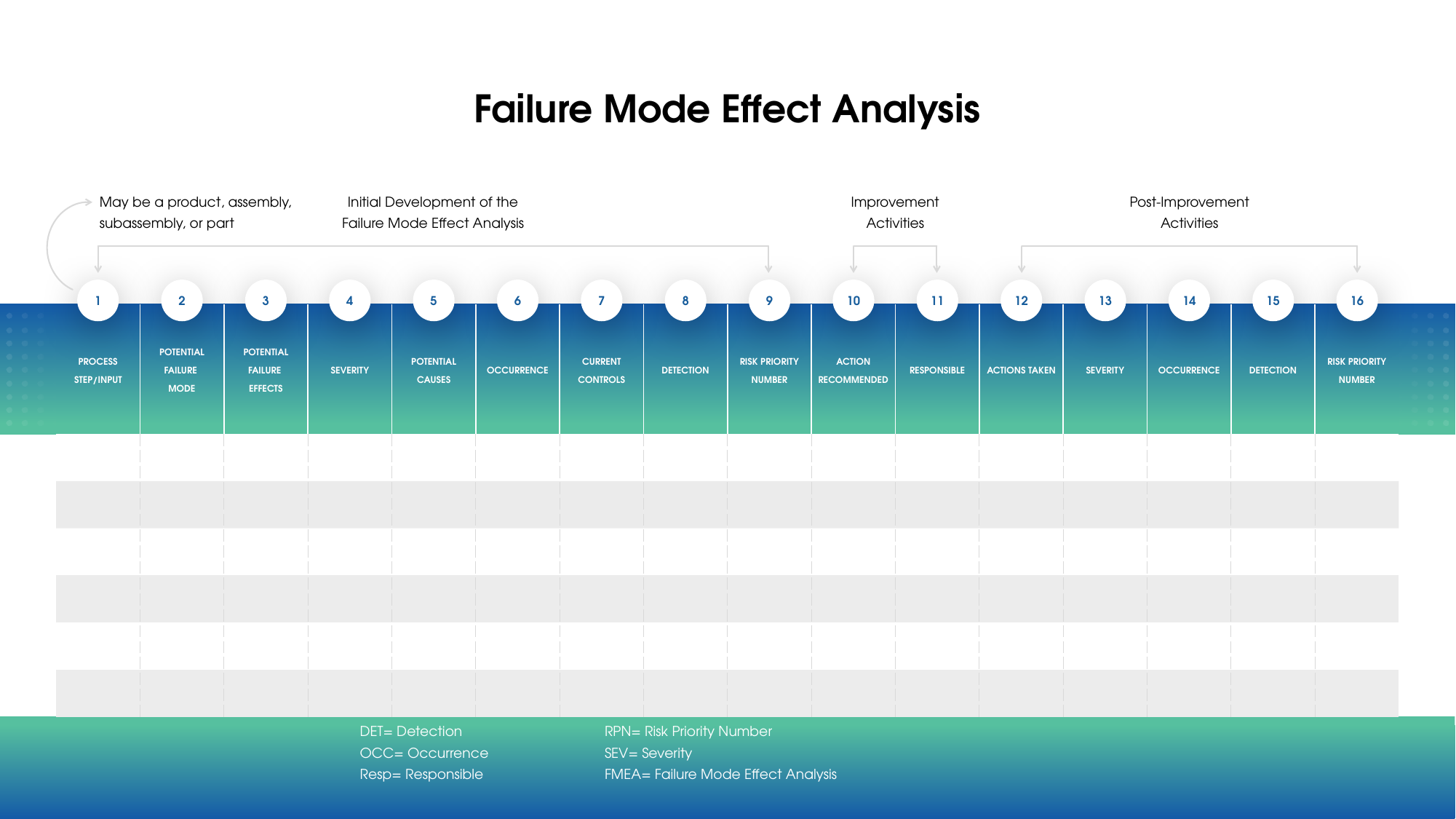

Failure Mode Effect Analysis
May be a product, assembly, subassembly, or part
Initial Development of the
Failure Mode Effect Analysis
Improvement
Activities
Post-Improvement
Activities

1
2
3
4
5
6
7
8
9
10
11
12
13
14
15
16

| PROCESS STEP/INPUT | POTENTIAL FAILURE MODE | POTENTIAL FAILURE EFFECTS | SEVERITY | POTENTIAL CAUSES | OCCURRENCE | CURRENT CONTROLS | DETECTION | RISK PRIORITY NUMBER | ACTION RECOMMENDED | RESPONSIBLE | ACTIONS TAKEN | SEVERITY | OCCURRENCE | DETECTION | RISK PRIORITY NUMBER |
| --- | --- | --- | --- | --- | --- | --- | --- | --- | --- | --- | --- | --- | --- | --- | --- |
|  |  |  |  |  |  |  |  |  |  |  |  |  |  |  |  |
|  |  |  |  |  |  |  |  |  |  |  |  |  |  |  |  |
|  |  |  |  |  |  |  |  |  |  |  |  |  |  |  |  |
|  |  |  |  |  |  |  |  |  |  |  |  |  |  |  |  |
|  |  |  |  |  |  |  |  |  |  |  |  |  |  |  |  |
|  |  |  |  |  |  |  |  |  |  |  |  |  |  |  |  |

DET= Detection
OCC= Occurrence
Resp= Responsible
RPN= Risk Priority Number
SEV= Severity
FMEA= Failure Mode Effect Analysis